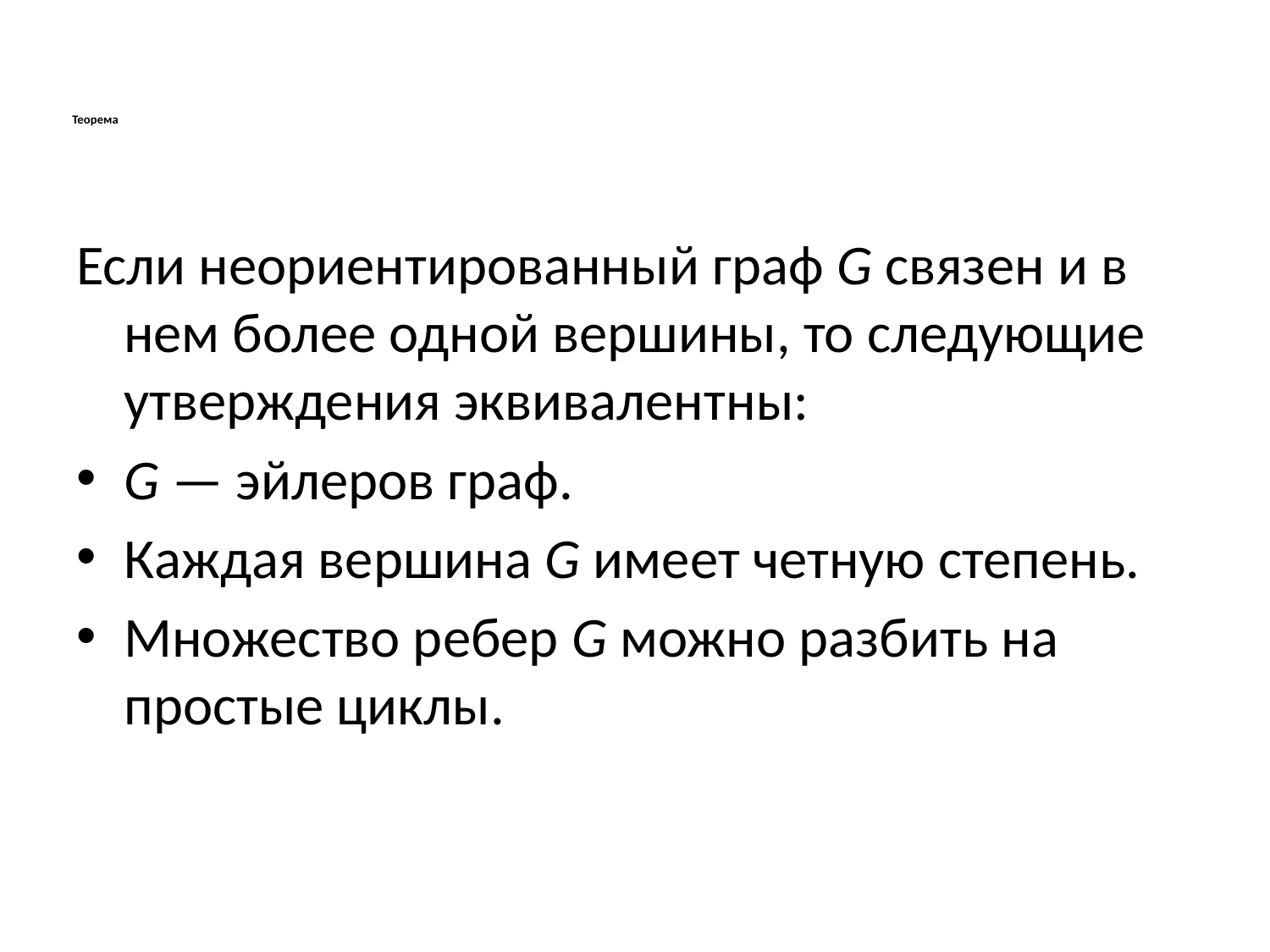

# Теорема
Если неориентированный граф G связен и в нем более одной вершины, то следующие утверждения эквивалентны:
G — эйлеров граф.
Каждая вершина G имеет четную степень.
Множество ребер G можно разбить на простые циклы.